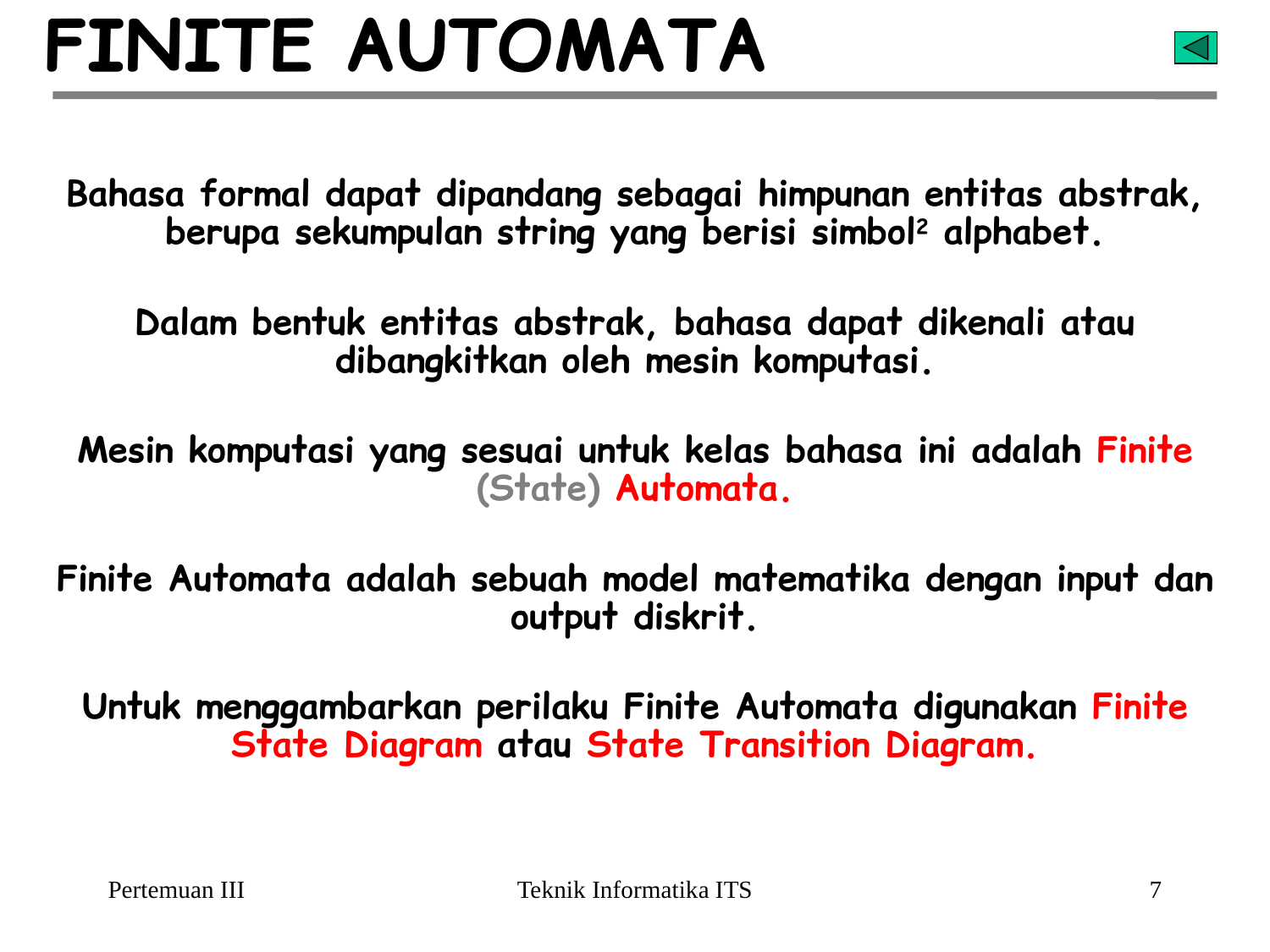

# FINITE AUTOMATA

Bahasa formal dapat dipandang sebagai himpunan entitas abstrak, berupa sekumpulan string yang berisi simbol2 alphabet.

Dalam bentuk entitas abstrak, bahasa dapat dikenali atau dibangkitkan oleh mesin komputasi.

Mesin komputasi yang sesuai untuk kelas bahasa ini adalah Finite (State) Automata.

Finite Automata adalah sebuah model matematika dengan input dan output diskrit.

Untuk menggambarkan perilaku Finite Automata digunakan Finite State Diagram atau State Transition Diagram.
Pertemuan III
Teknik Informatika ITS
7